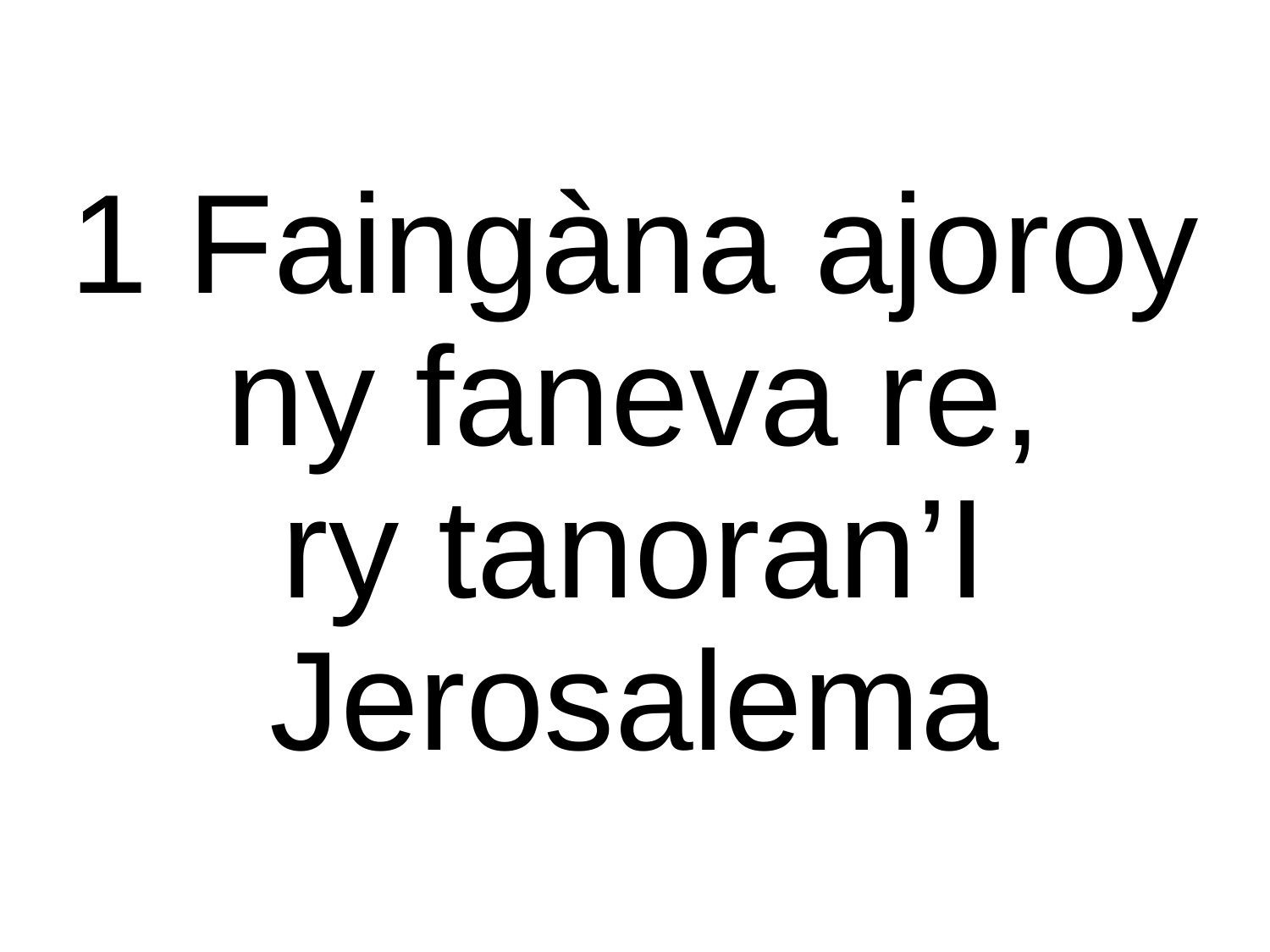

1 Faingàna ajoroy ny faneva re,
ry tanoran’I Jerosalema